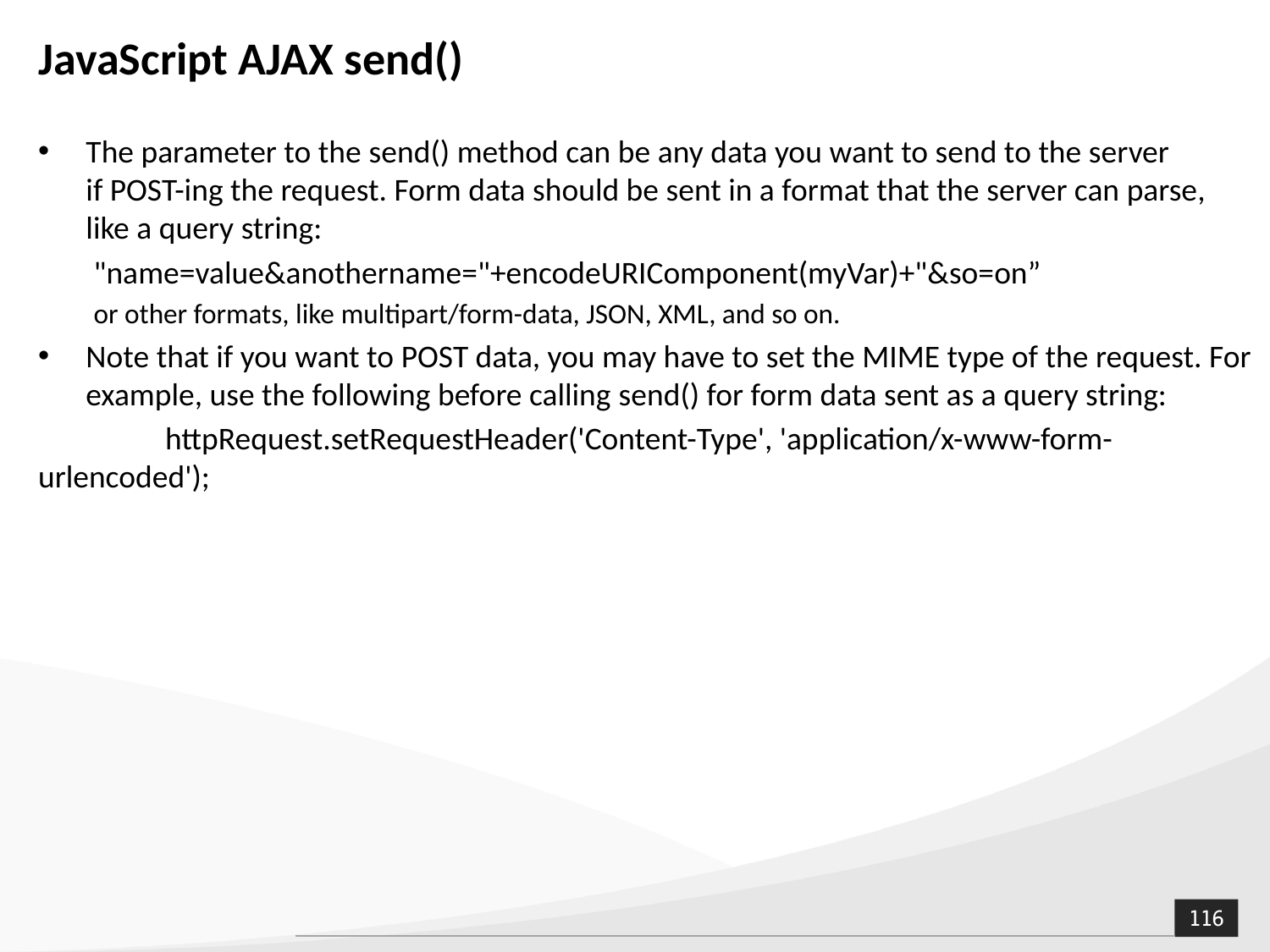

# JavaScript AJAX send()
The parameter to the send() method can be any data you want to send to the server if POST-ing the request. Form data should be sent in a format that the server can parse, like a query string:
"name=value&anothername="+encodeURIComponent(myVar)+"&so=on”
or other formats, like multipart/form-data, JSON, XML, and so on.
Note that if you want to POST data, you may have to set the MIME type of the request. For example, use the following before calling send() for form data sent as a query string:
	httpRequest.setRequestHeader('Content-Type', 'application/x-www-form-	urlencoded');